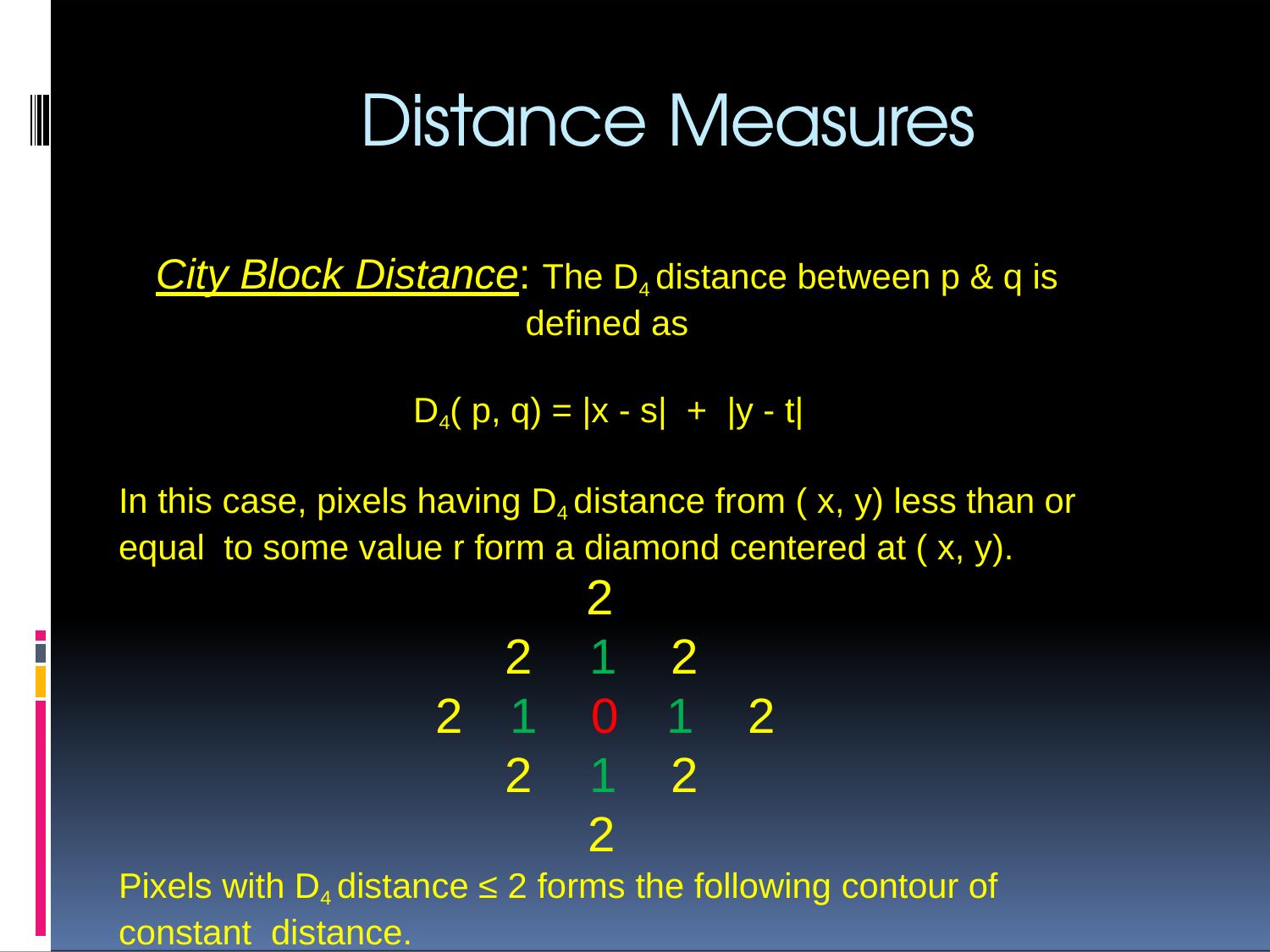

# Distance Measures

City Block Distance: The D4 distance between p & q is defined as

D4( p, q) = |x - s|  +  |y - t|

In this case, pixels having D4 distance from ( x, y) less than or equal  to some value r form a diamond centered at ( x, y).
2
2	1	2
2	1	0	1	2
2	1	2
2
Pixels with D4 distance ≤ 2 forms the following contour of constant  distance.